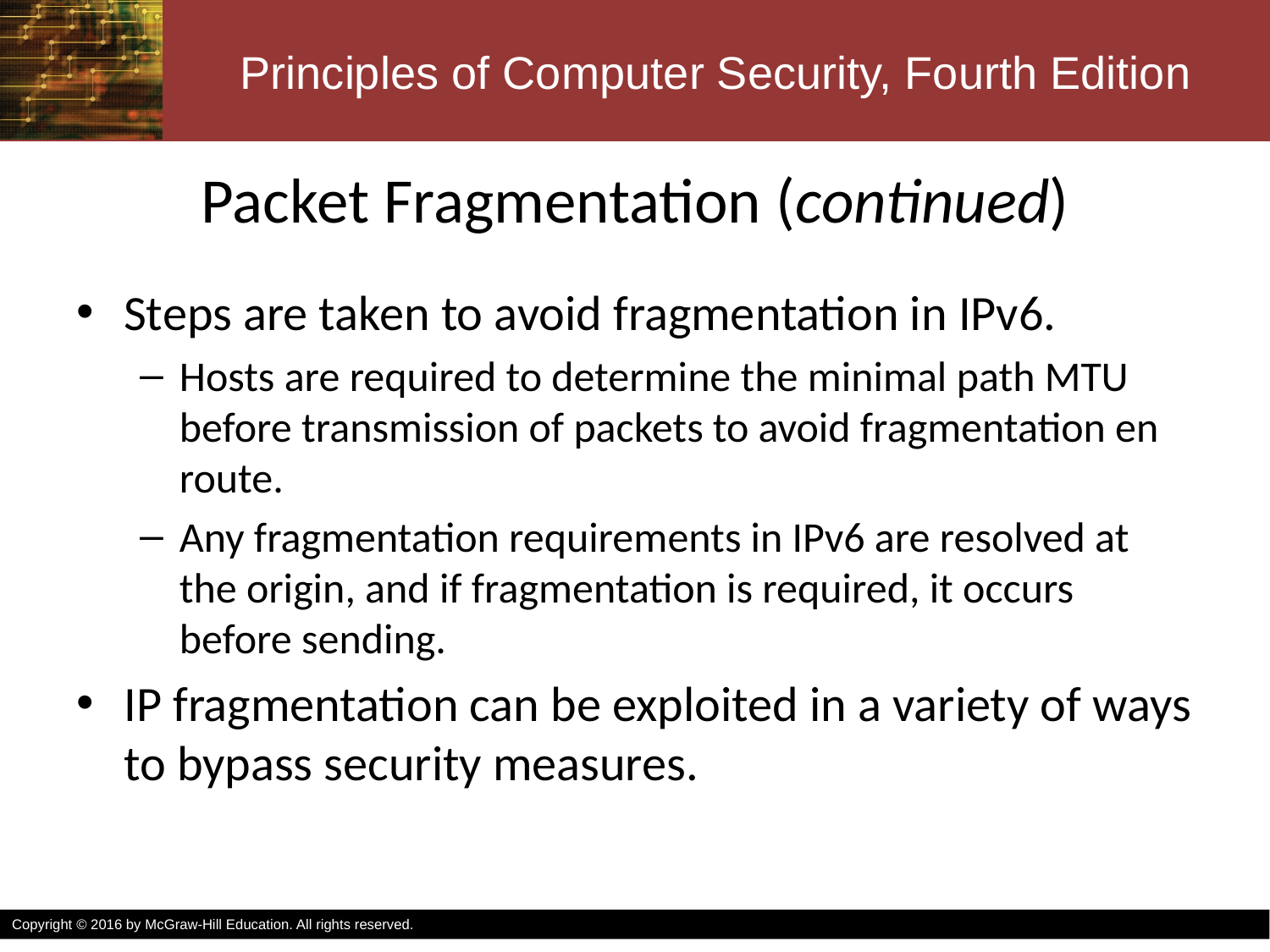

# Packet Fragmentation (continued)
Steps are taken to avoid fragmentation in IPv6.
Hosts are required to determine the minimal path MTU before transmission of packets to avoid fragmentation en route.
Any fragmentation requirements in IPv6 are resolved at the origin, and if fragmentation is required, it occurs before sending.
IP fragmentation can be exploited in a variety of ways to bypass security measures.